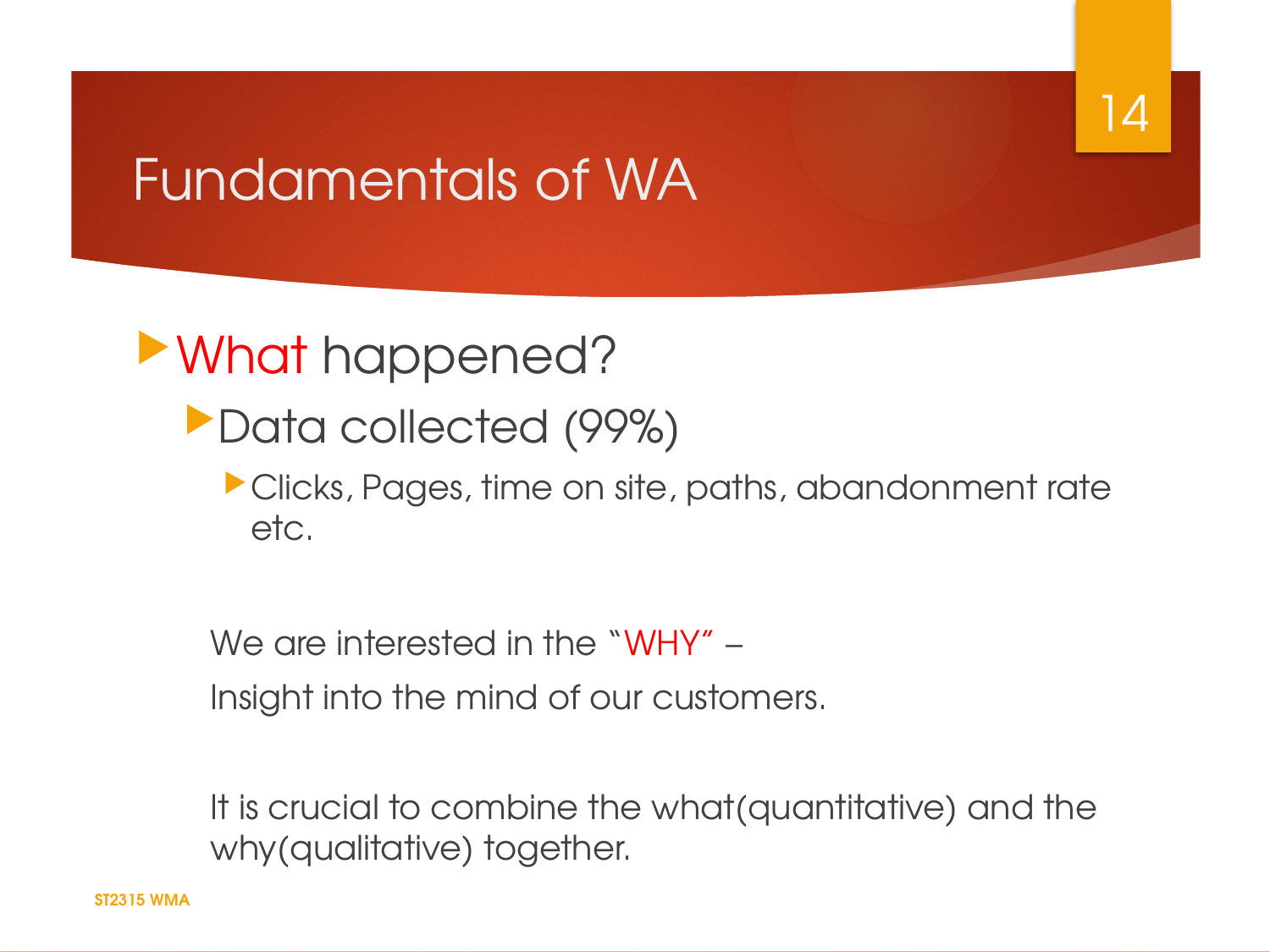

14
# Fundamentals of WA
What happened?
Data collected (99%)
Clicks, Pages, time on site, paths, abandonment rate etc.

We are interested in the “WHY” –
Insight into the mind of our customers.

It is crucial to combine the what(quantitative) and the why(qualitative) together.
ST2315 WMA